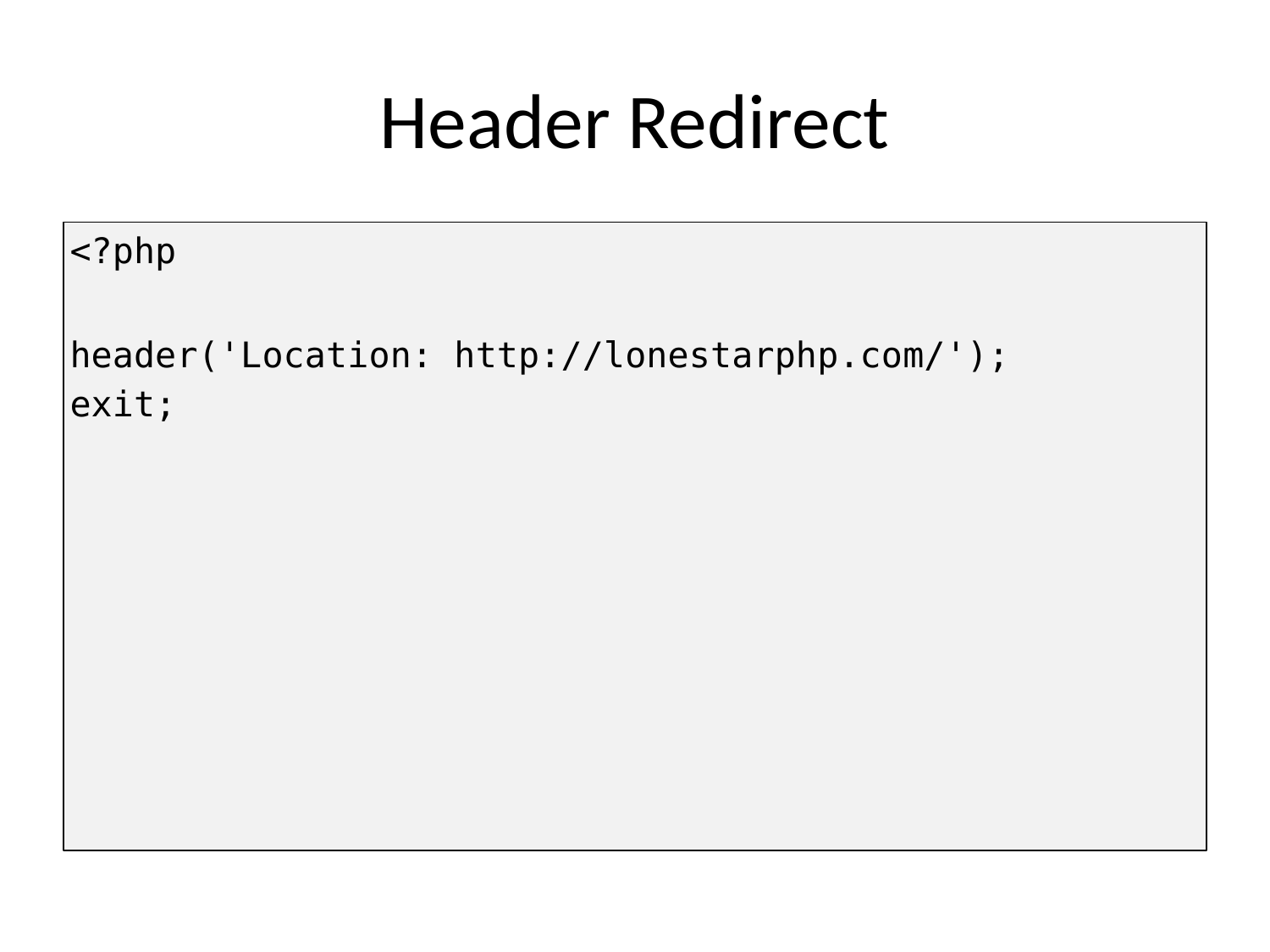

# Header Redirect
<?php

header('Location: http://lonestarphp.com/');
exit;